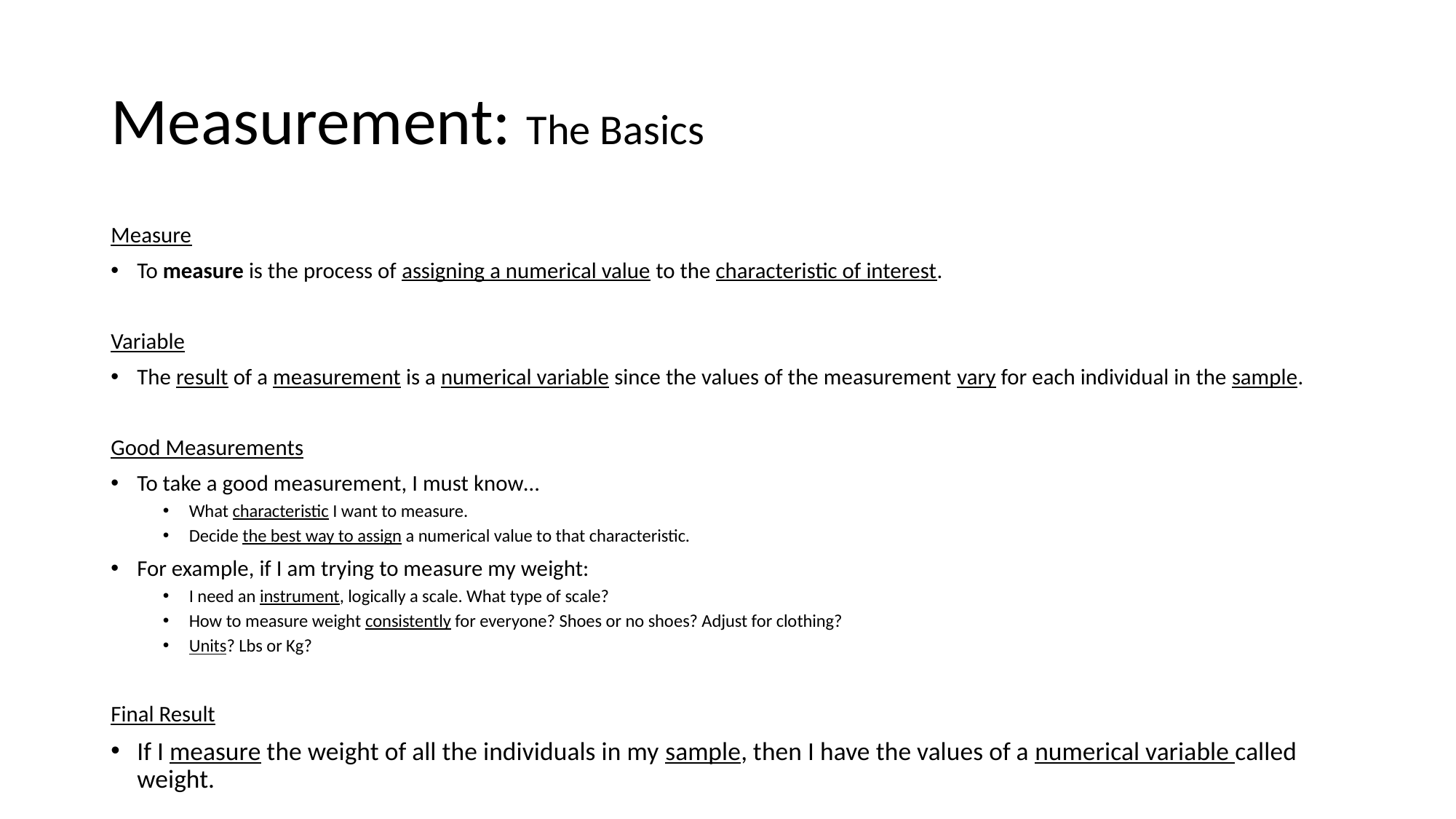

# Measurement: The Basics
Measure
To measure is the process of assigning a numerical value to the characteristic of interest.

Variable
The result of a measurement is a numerical variable since the values of the measurement vary for each individual in the sample.

Good Measurements
To take a good measurement, I must know…
What characteristic I want to measure.
Decide the best way to assign a numerical value to that characteristic.
For example, if I am trying to measure my weight:
I need an instrument, logically a scale. What type of scale?
How to measure weight consistently for everyone? Shoes or no shoes? Adjust for clothing?
Units? Lbs or Kg?

Final Result
If I measure the weight of all the individuals in my sample, then I have the values of a numerical variable called weight.